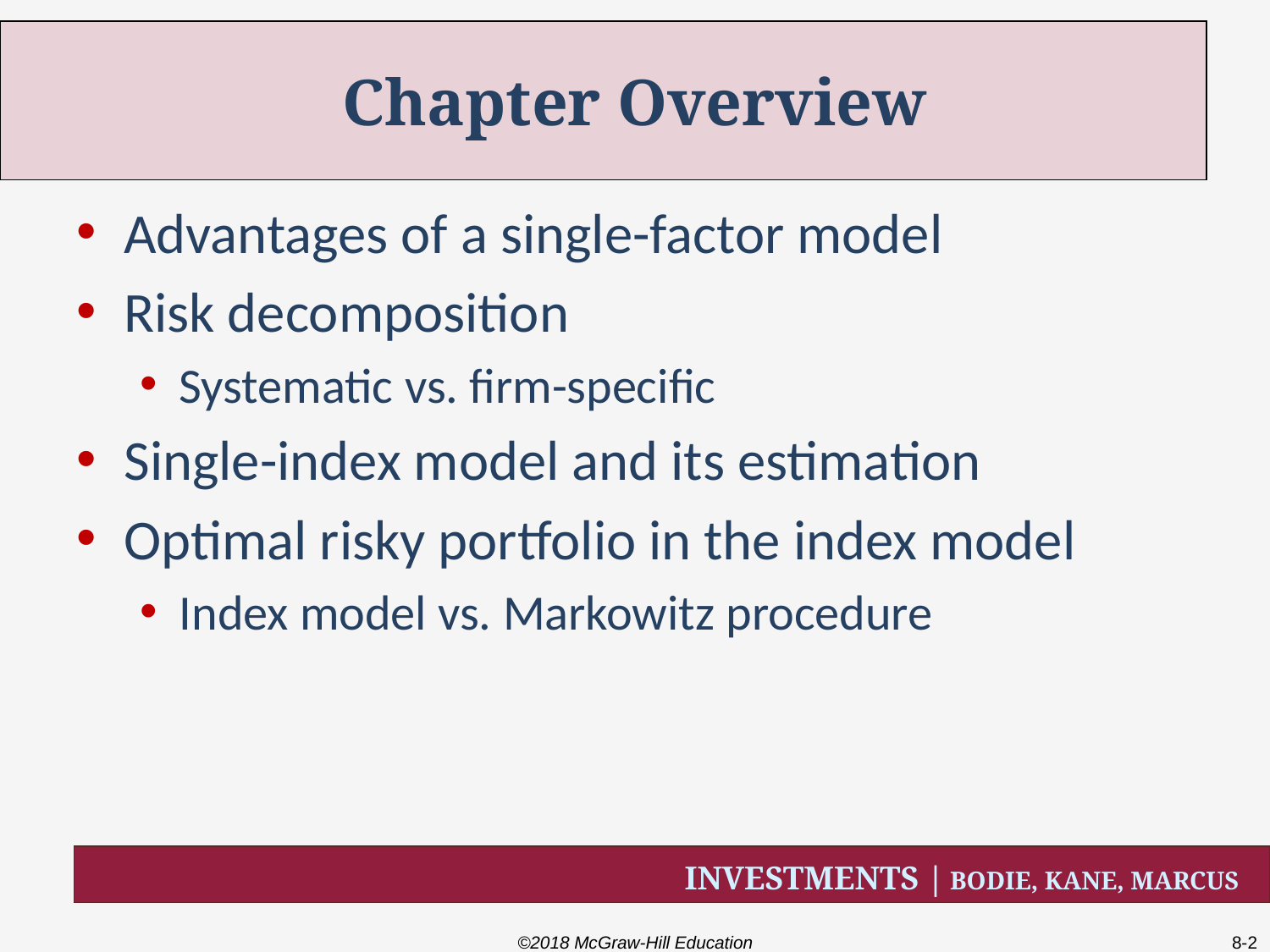

# Chapter Overview
Advantages of a single-factor model
Risk decomposition
Systematic vs. firm-specific
Single-index model and its estimation
Optimal risky portfolio in the index model
Index model vs. Markowitz procedure
©2018 McGraw-Hill Education
8-2